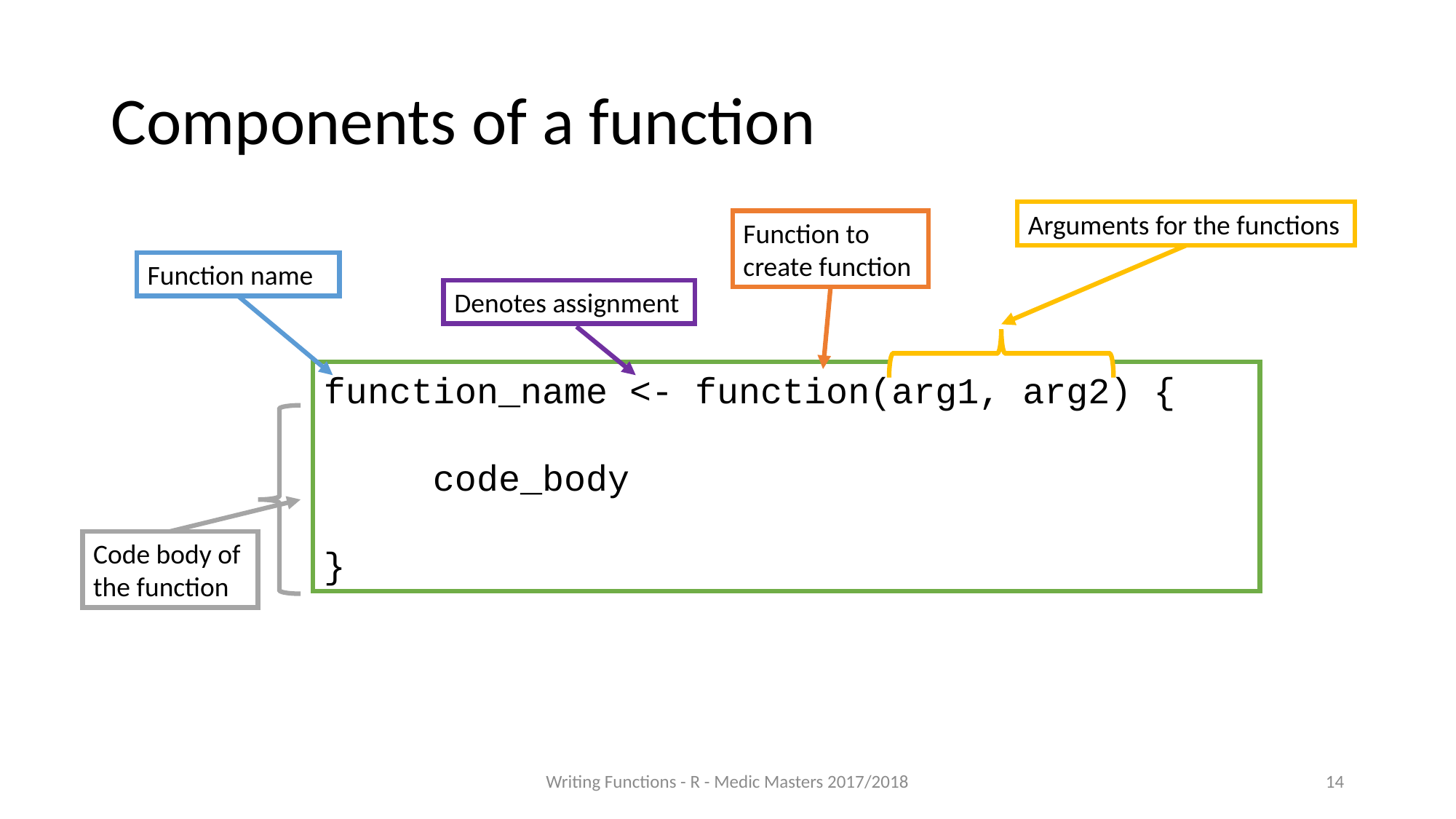

# Components of a function
Arguments for the functions
Function to create function

Function name
Denotes assignment
function_name <- function(arg1, arg2) {

	code_body

}

Code body of the function
Writing Functions - R - Medic Masters 2017/2018
14